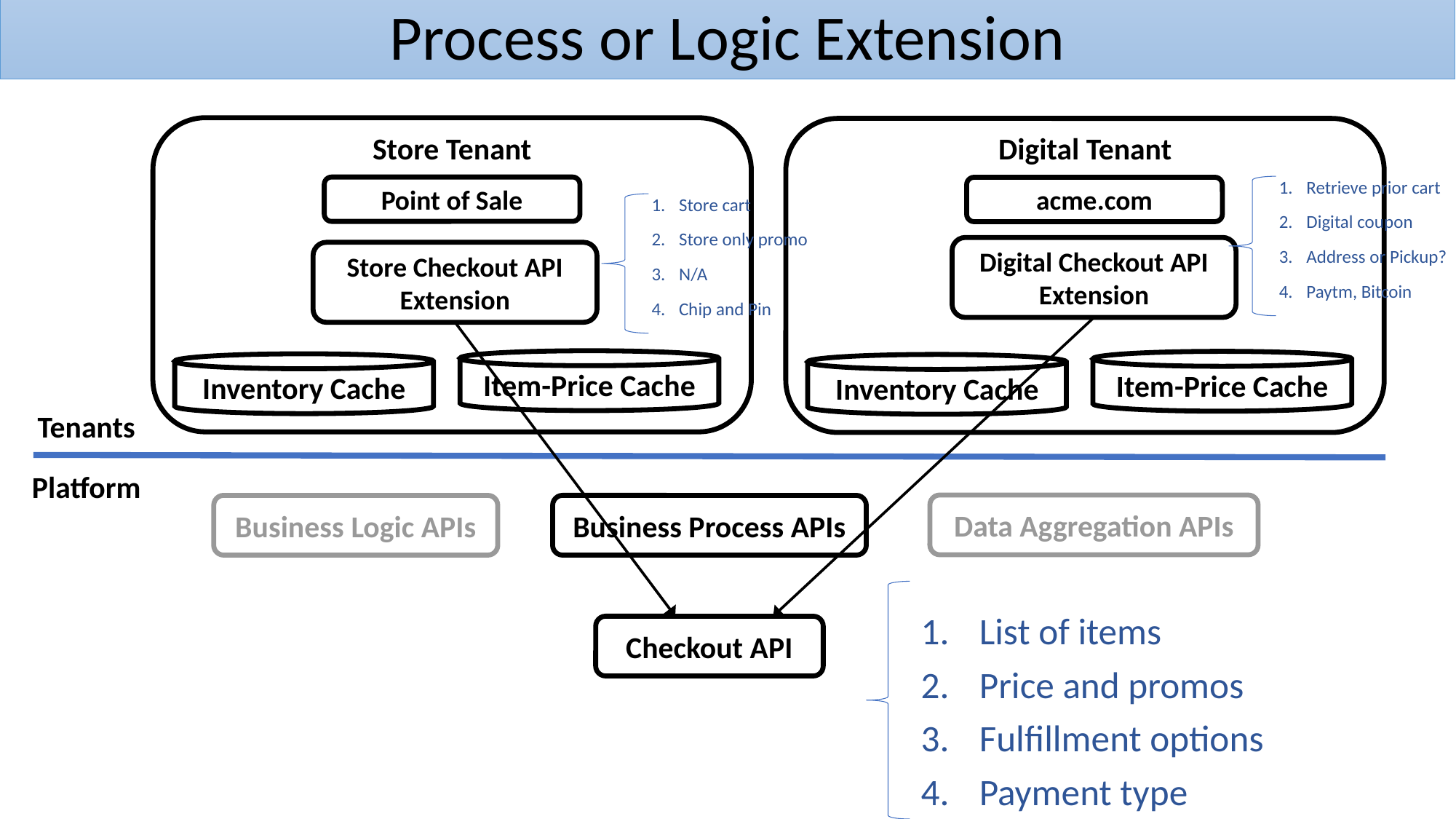

# Process or Logic Extension
Store Tenant

Digital Tenant

Retrieve prior cart
Digital coupon
Address or Pickup?
Paytm, Bitcoin

Point of Sale
acme.com
Store cart
Store only promo
N/A
Chip and Pin

Digital Checkout API Extension
Store Checkout API Extension
Item-Price Cache
Item-Price Cache
Inventory Cache
Inventory Cache
Tenants
Platform
Data Aggregation APIs
Business Process APIs
Business Logic APIs

List of items
Price and promos
Fulfillment options
Payment type
Checkout API